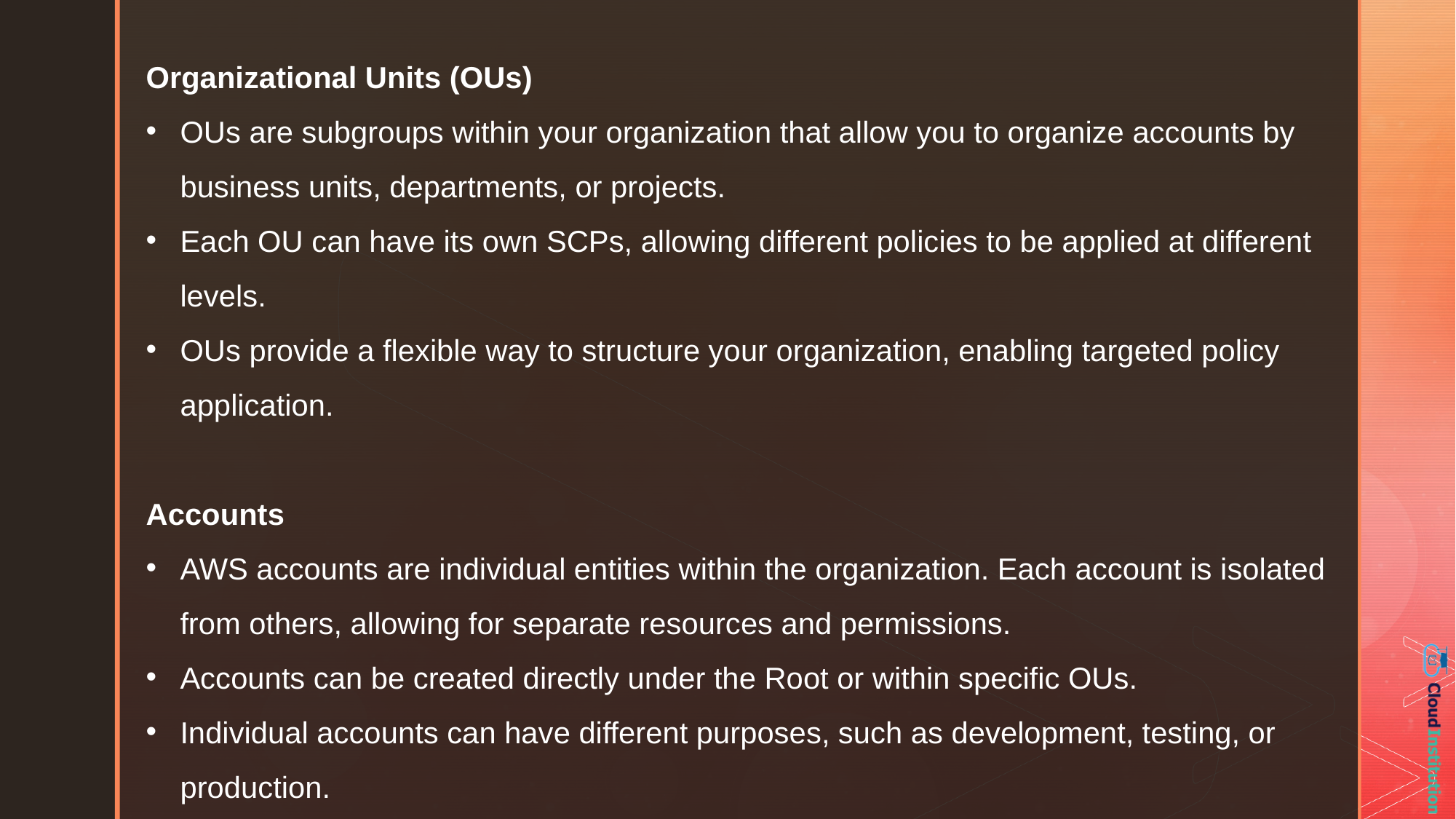

Organizational Units (OUs)
OUs are subgroups within your organization that allow you to organize accounts by business units, departments, or projects.
Each OU can have its own SCPs, allowing different policies to be applied at different levels.
OUs provide a flexible way to structure your organization, enabling targeted policy application.

Accounts
AWS accounts are individual entities within the organization. Each account is isolated from others, allowing for separate resources and permissions.
Accounts can be created directly under the Root or within specific OUs.
Individual accounts can have different purposes, such as development, testing, or production.